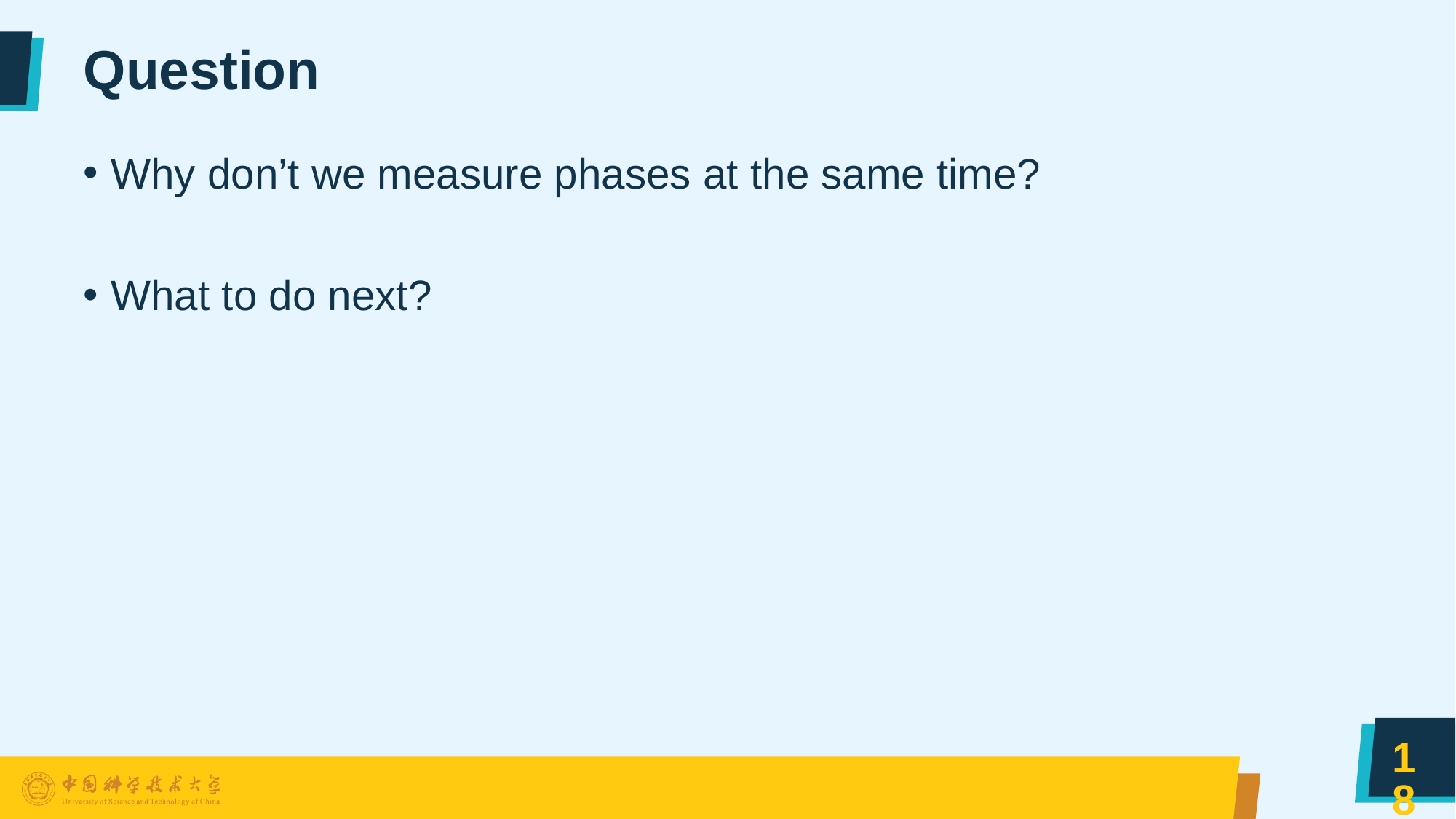

# Question
Why don’t we measure phases at the same time?

What to do next?

18